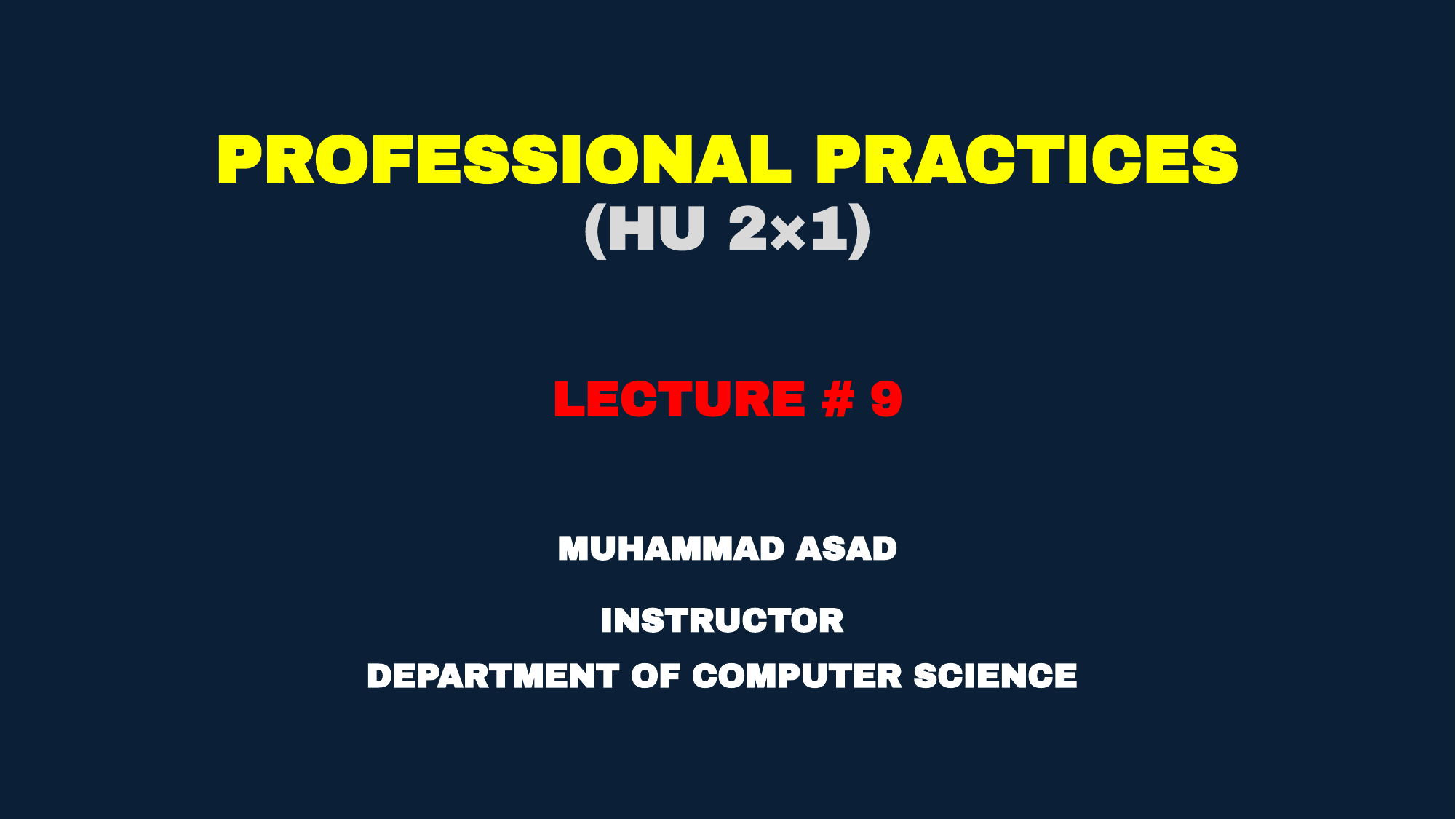

# Professional Practices (HU 2×1) Lecture # 9 Muhammad asad Instructor department of computer science